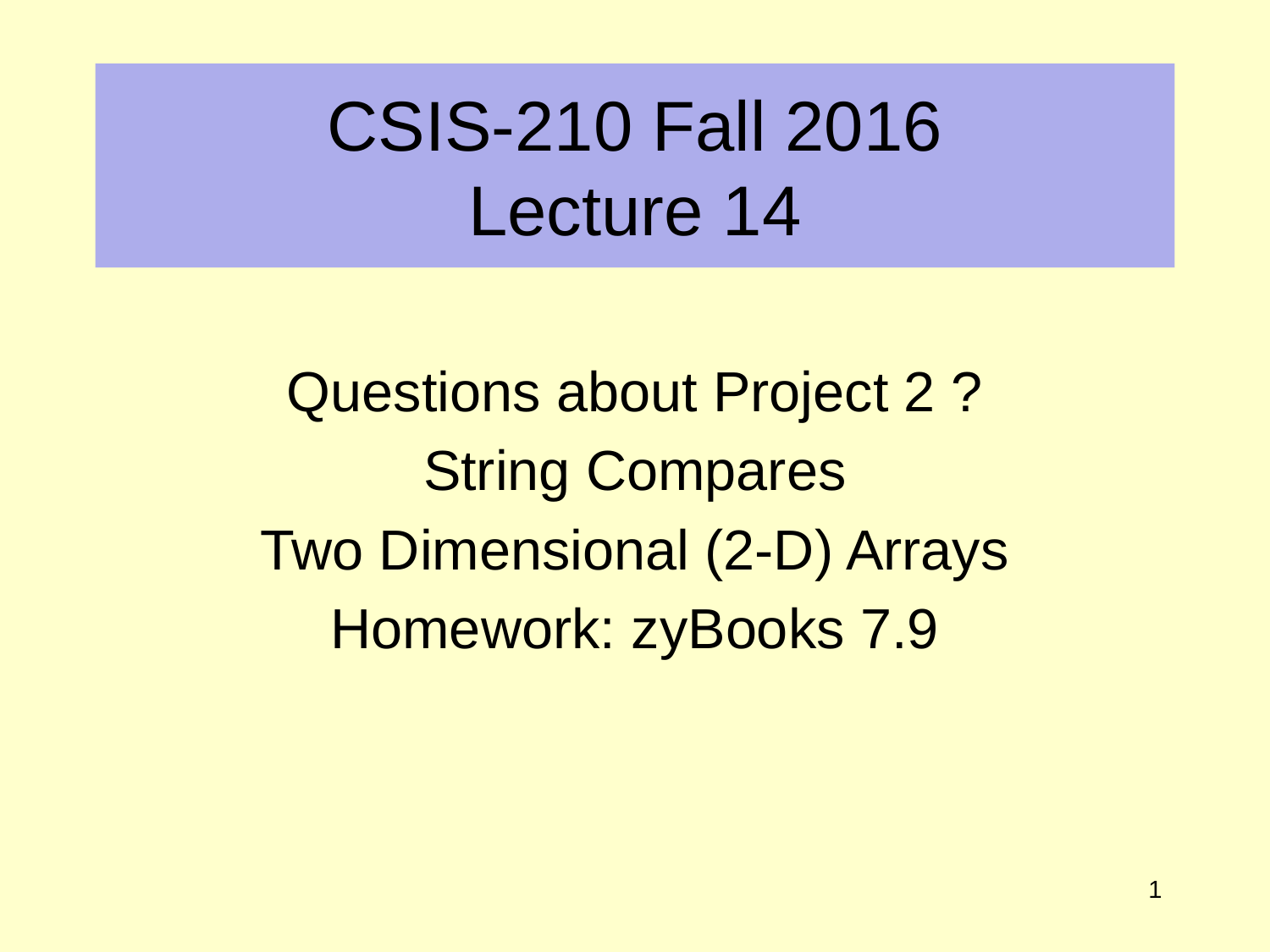

# CSIS-210 Fall 2016 Lecture 14
Questions about Project 2 ?
String Compares
Two Dimensional (2-D) Arrays
Homework: zyBooks 7.9
1